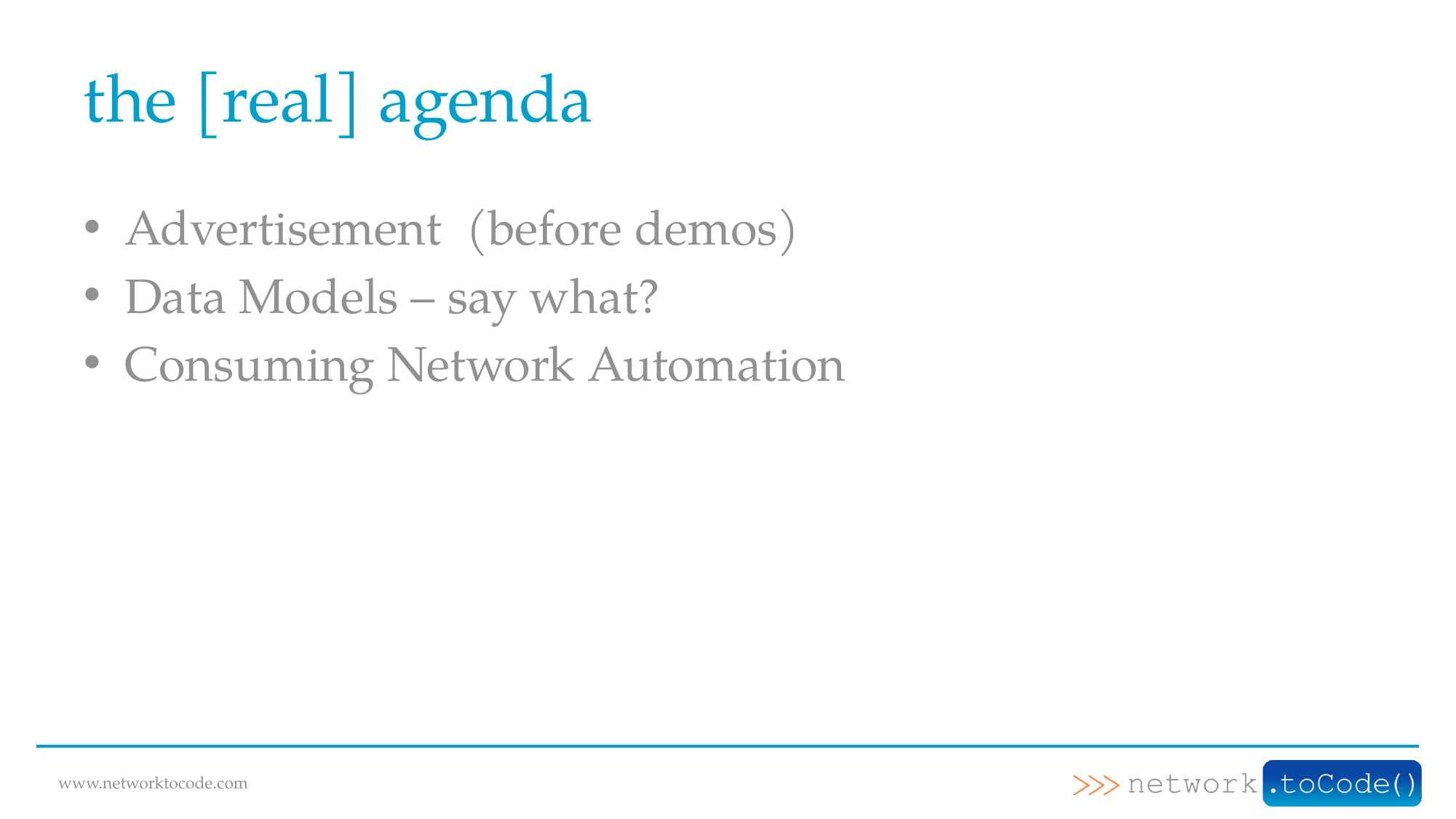

# the [real] agenda
Advertisement  (before demos)
Data Models – say what?
Consuming Network Automation